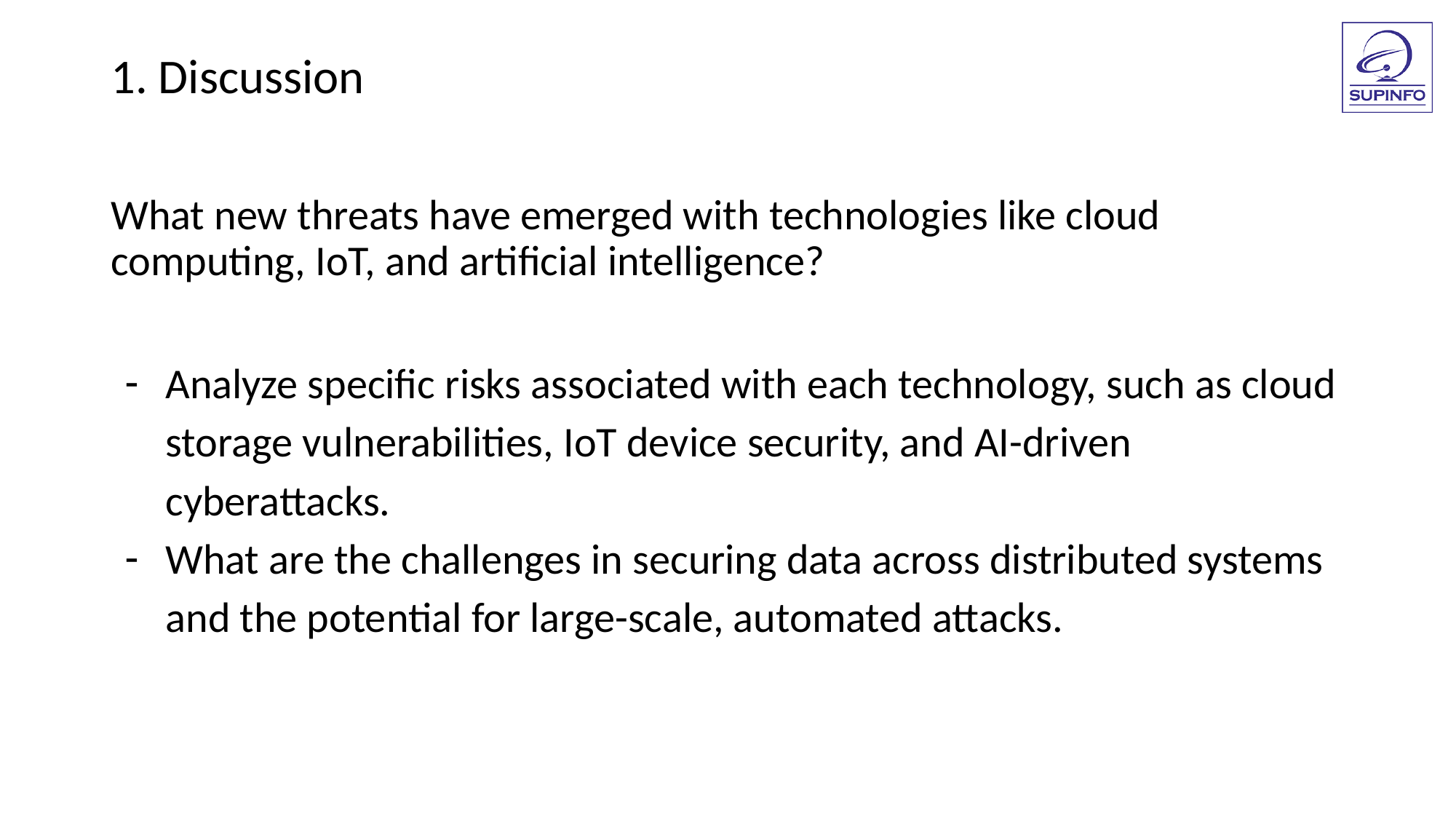

1. Discussion
What new threats have emerged with technologies like cloud computing, IoT, and artificial intelligence?

Analyze specific risks associated with each technology, such as cloud storage vulnerabilities, IoT device security, and AI-driven cyberattacks.
What are the challenges in securing data across distributed systems and the potential for large-scale, automated attacks.